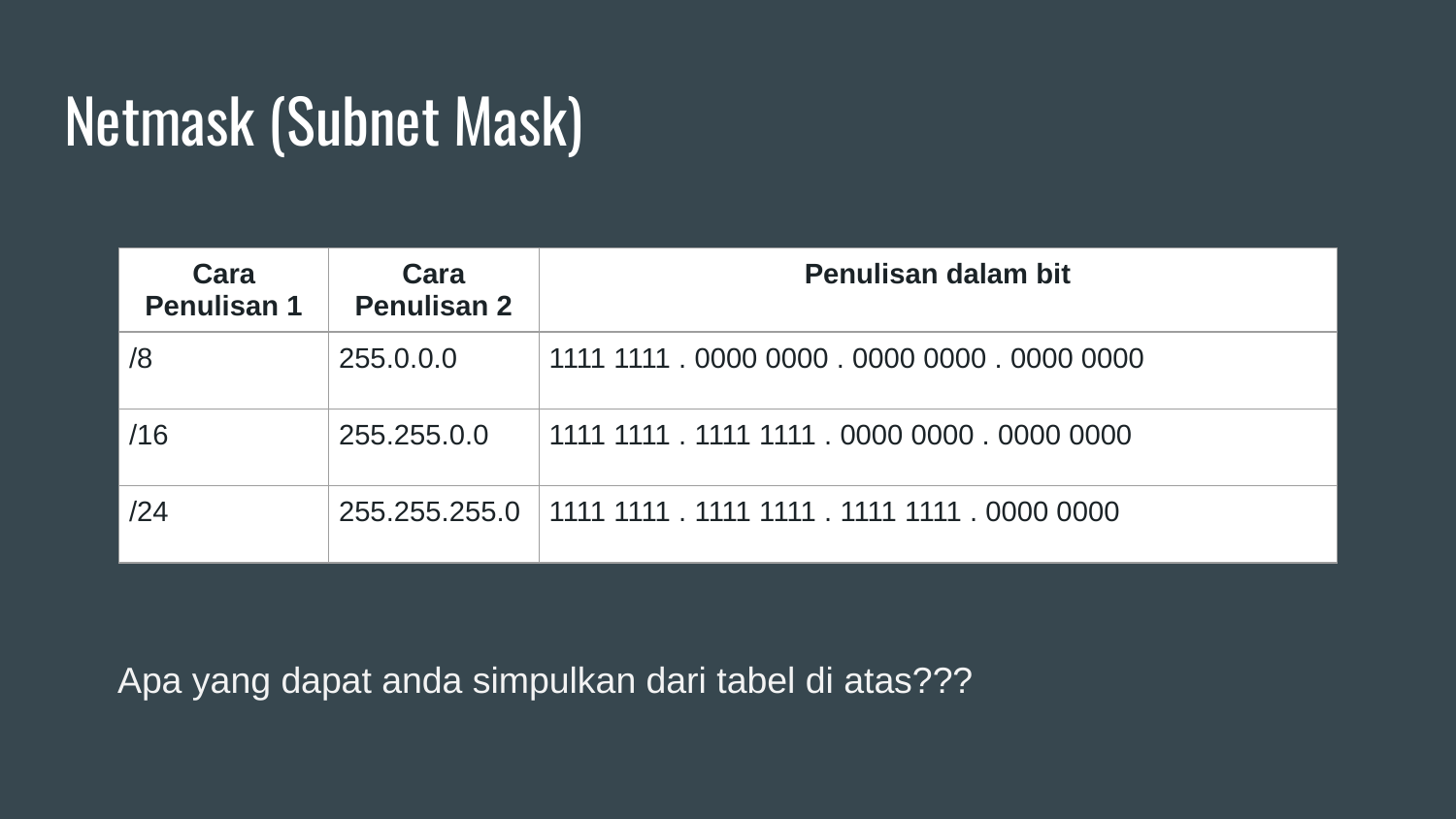

# Netmask (Subnet Mask)
| Cara Penulisan 1 | Cara Penulisan 2 | Penulisan dalam bit |
| --- | --- | --- |
| /8 | 255.0.0.0 | 1111 1111 . 0000 0000 . 0000 0000 . 0000 0000 |
| /16 | 255.255.0.0 | 1111 1111 . 1111 1111 . 0000 0000 . 0000 0000 |
| /24 | 255.255.255.0 | 1111 1111 . 1111 1111 . 1111 1111 . 0000 0000 |
Apa yang dapat anda simpulkan dari tabel di atas???